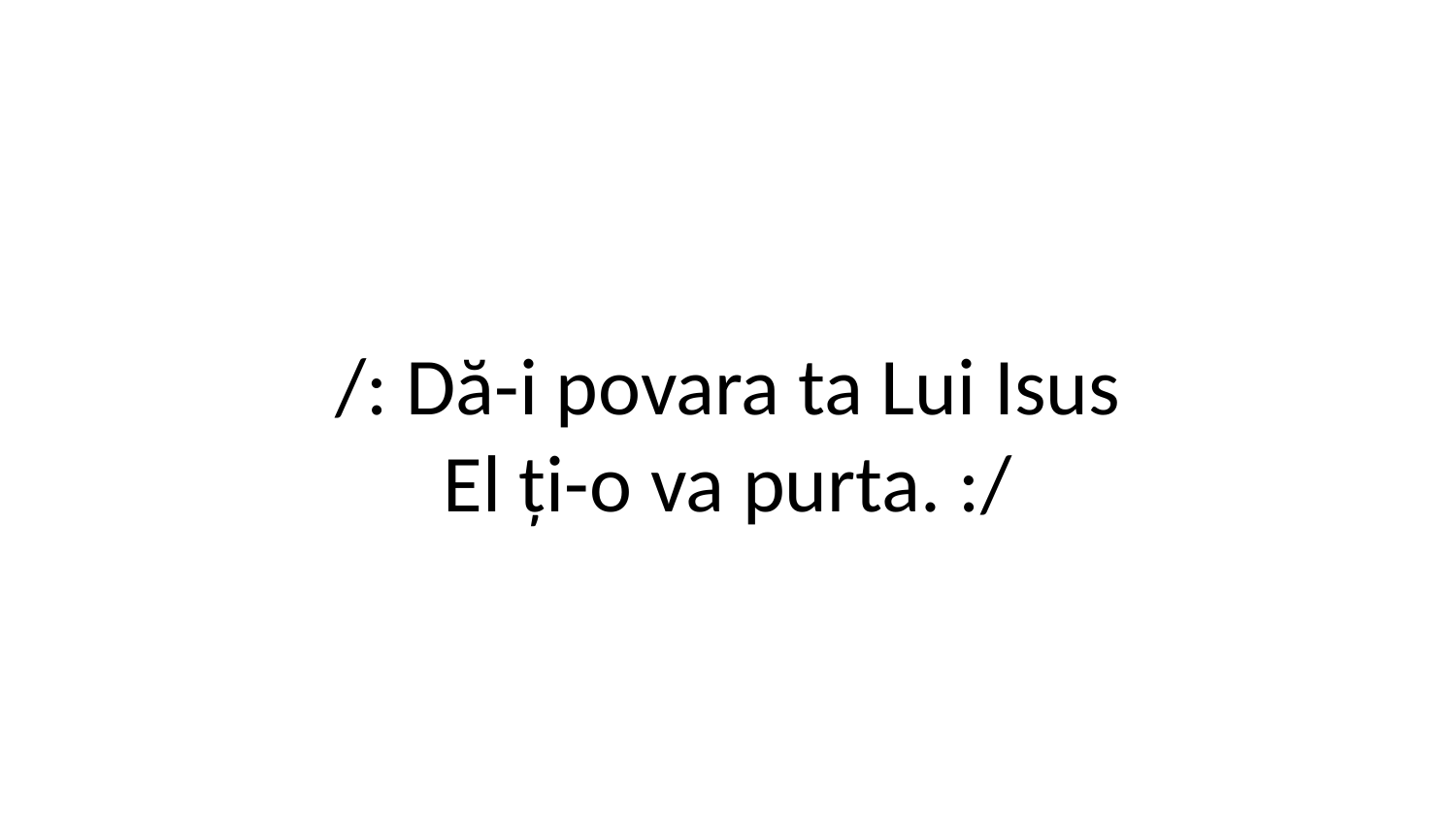

/: Dă-i povara ta Lui Isus
El ți-o va purta. :/